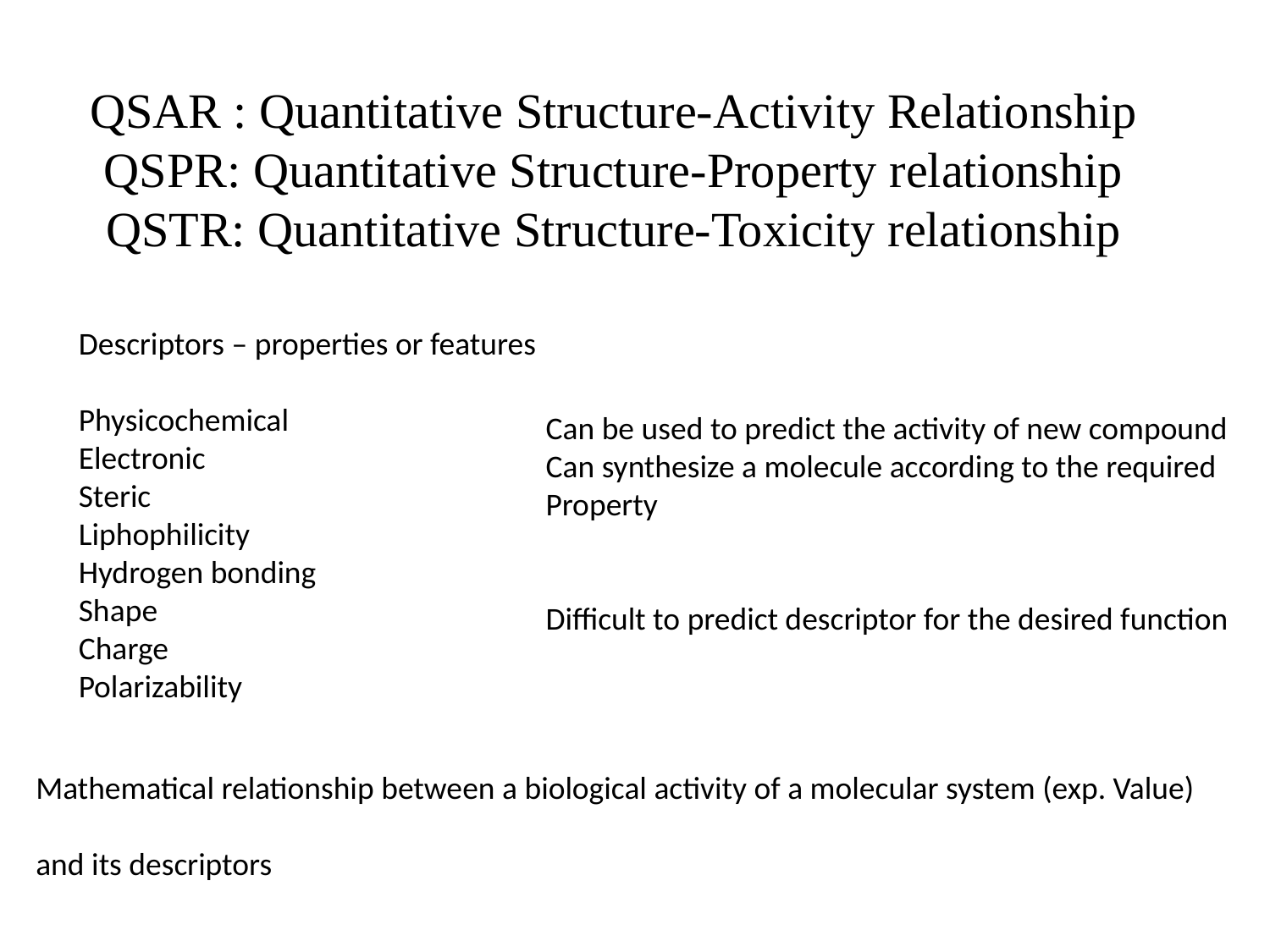

# QSAR : Quantitative Structure-Activity Relationship QSPR: Quantitative Structure-Property relationship QSTR: Quantitative Structure-Toxicity relationship
Descriptors – properties or features

Physicochemical
Electronic
Steric
Liphophilicity
Hydrogen bonding
Shape
Charge
Polarizability
Can be used to predict the activity of new compound
Can synthesize a molecule according to the required
Property

Difficult to predict descriptor for the desired function

Mathematical relationship between a biological activity of a molecular system (exp. Value)

and its descriptors